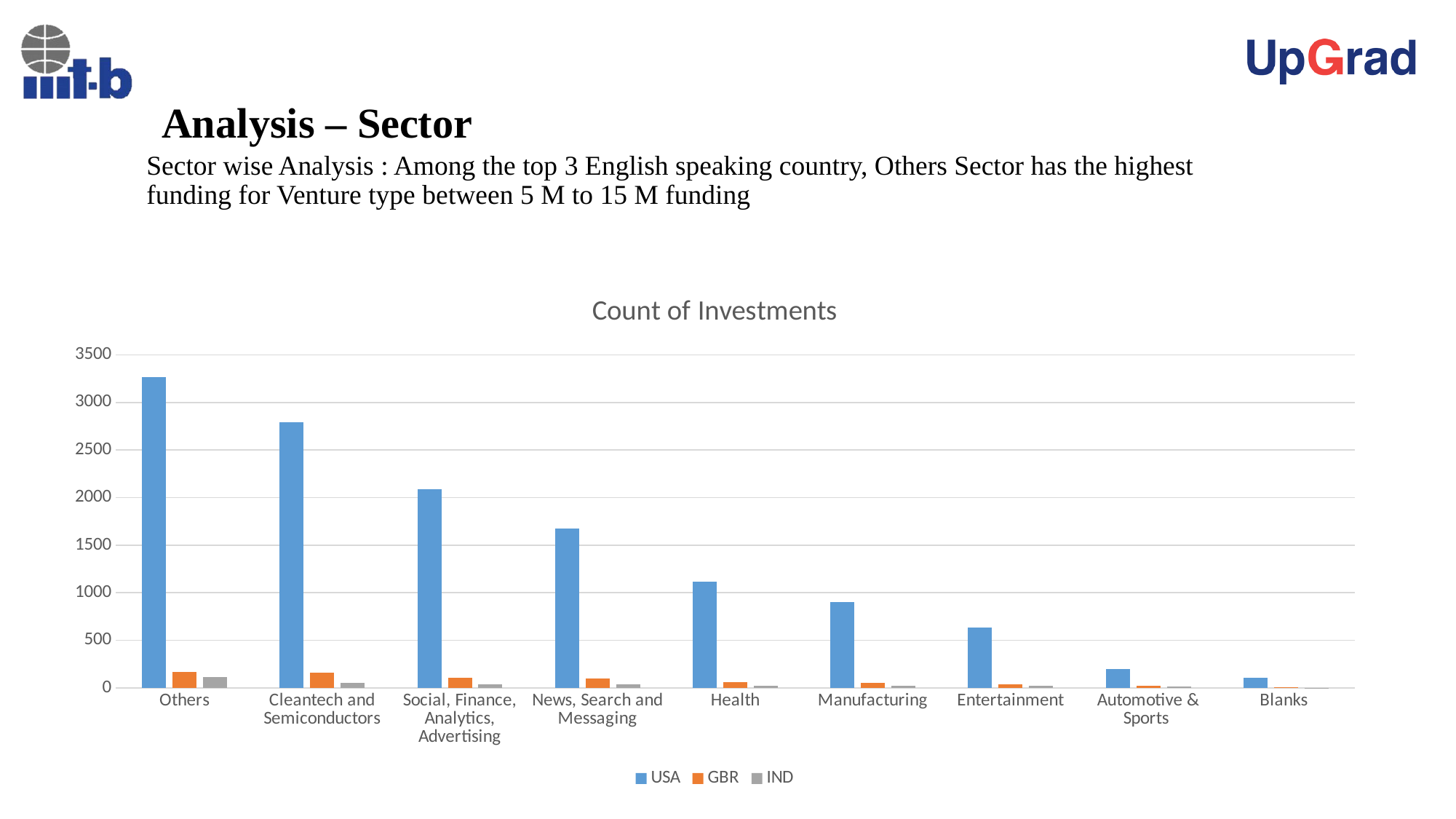

# Analysis – Sector Sector wise Analysis : Among the top 3 English speaking country, Others Sector has the highest funding for Venture type between 5 M to 15 M funding

### Chart: Count of Investments

| Category | USA | GBR | IND |
|---|---|---|---|
| Others | 3267.0 | 168.0 | 115.0 |
| Cleantech and Semiconductors | 2792.0 | 161.0 | 53.0 |
| Social, Finance, Analytics, Advertising | 2086.0 | 109.0 | 35.0 |
| News, Search and Messaging | 1677.0 | 95.0 | 34.0 |
| Health | 1118.0 | 58.0 | 21.0 |
| Manufacturing | 900.0 | 56.0 | 21.0 |
| Entertainment | 633.0 | 33.0 | 20.0 |
| Automotive & Sports  | 195.0 | 21.0 | 14.0 |
| Blanks  | 107.0 | 9.0 | 2.0 |